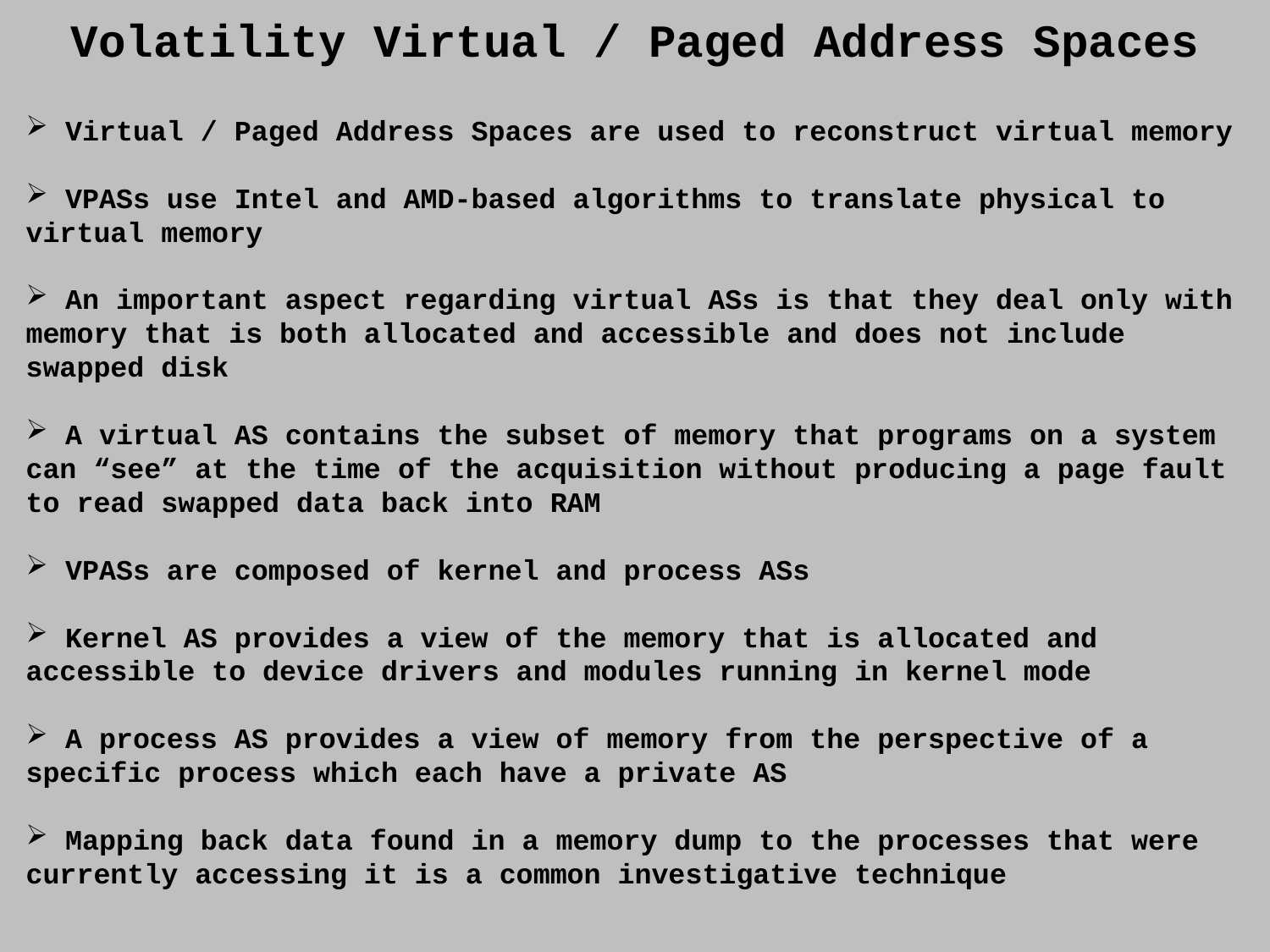

Volatility Virtual / Paged Address Spaces
 Virtual / Paged Address Spaces are used to reconstruct virtual memory

 VPASs use Intel and AMD-based algorithms to translate physical to virtual memory

 An important aspect regarding virtual ASs is that they deal only with memory that is both allocated and accessible and does not include swapped disk

 A virtual AS contains the subset of memory that programs on a system can “see” at the time of the acquisition without producing a page fault to read swapped data back into RAM

 VPASs are composed of kernel and process ASs

 Kernel AS provides a view of the memory that is allocated and accessible to device drivers and modules running in kernel mode

 A process AS provides a view of memory from the perspective of a specific process which each have a private AS

 Mapping back data found in a memory dump to the processes that were currently accessing it is a common investigative technique